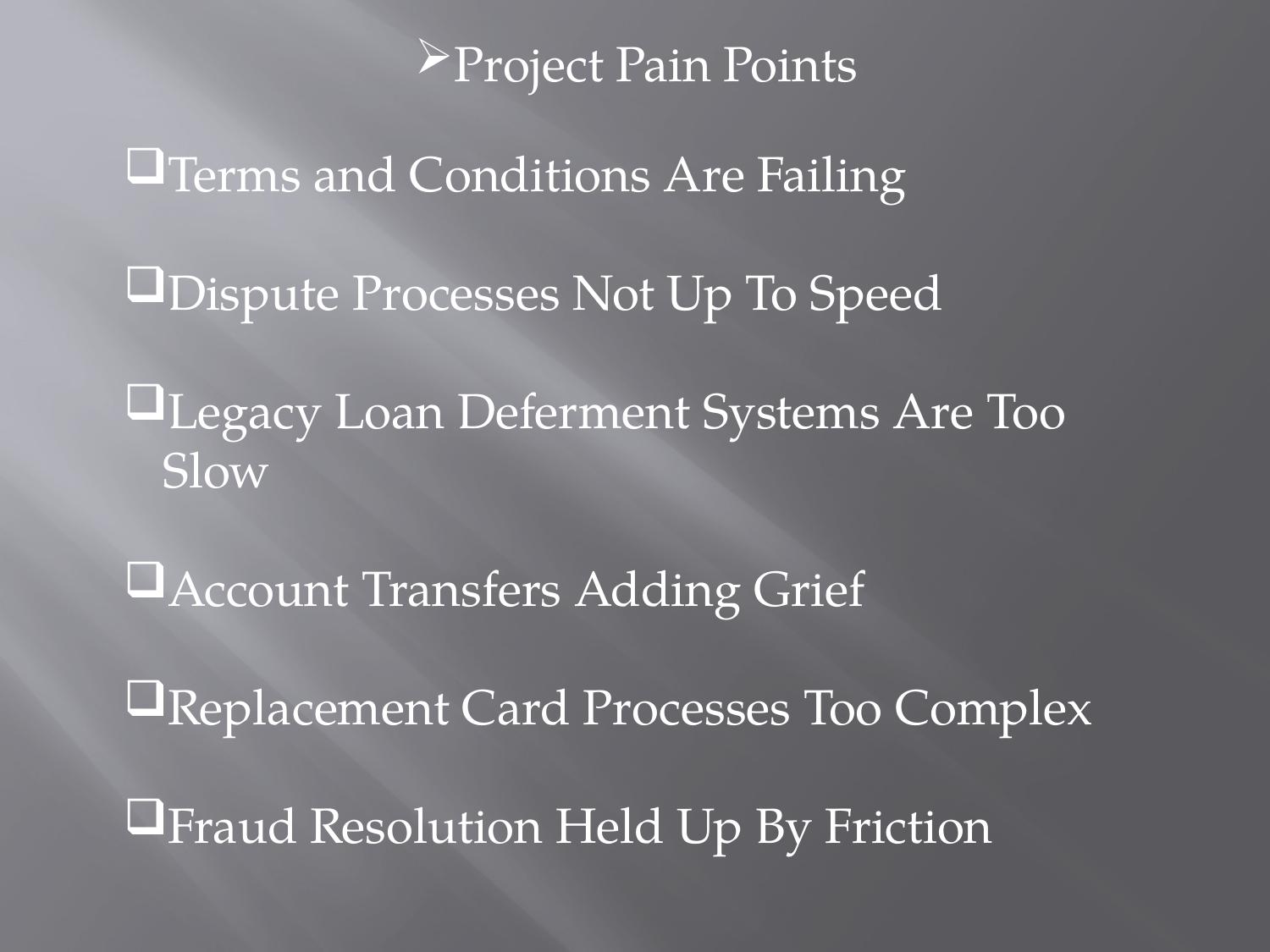

Project Pain Points
Terms and Conditions Are Failing

Dispute Processes Not Up To Speed

Legacy Loan Deferment Systems Are Too Slow

Account Transfers Adding Grief

Replacement Card Processes Too Complex

Fraud Resolution Held Up By Friction